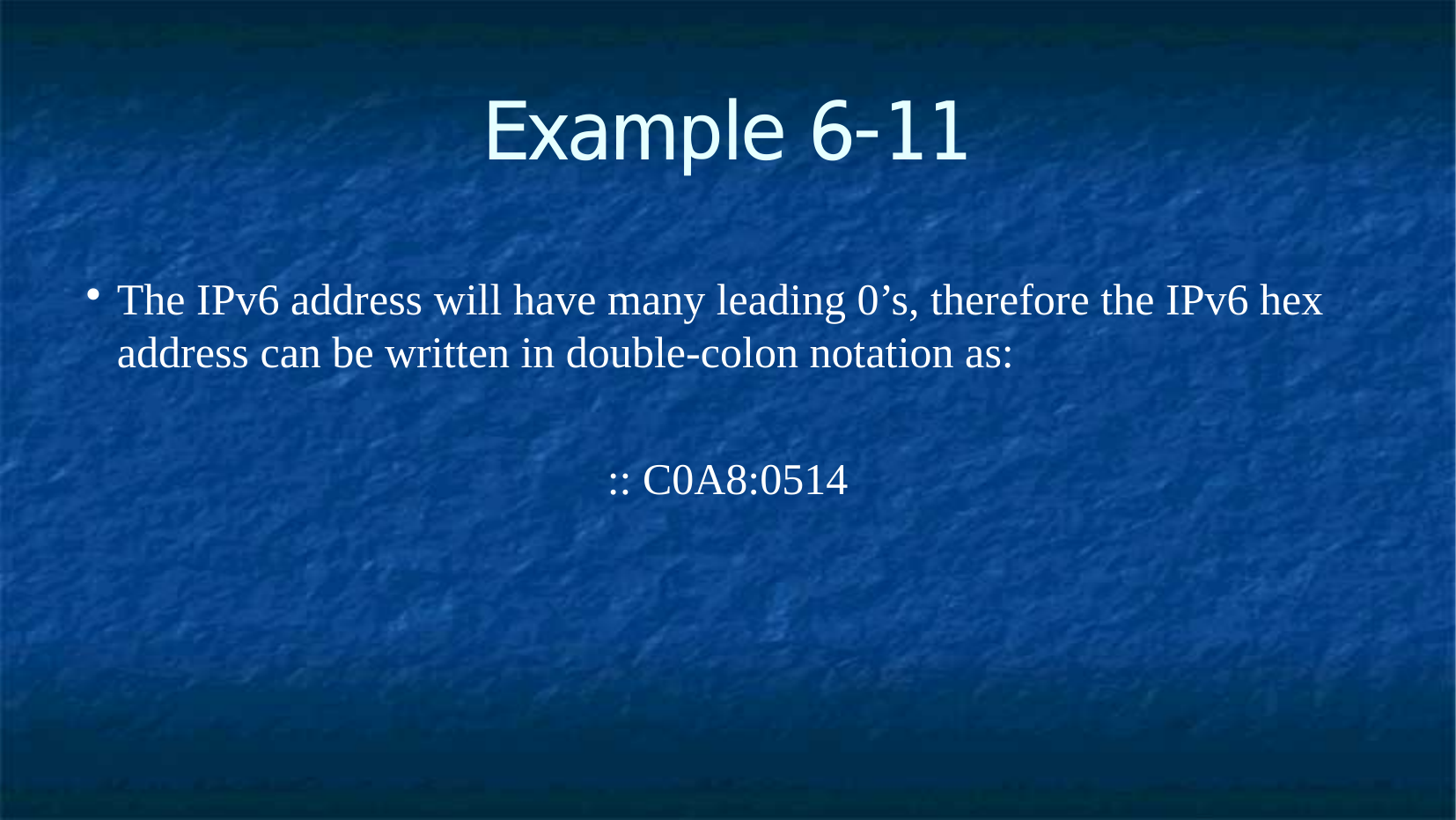

Example 6-11
The IPv6 address will have many leading 0’s, therefore the IPv6 hex address can be written in double-colon notation as:

:: C0A8:0514